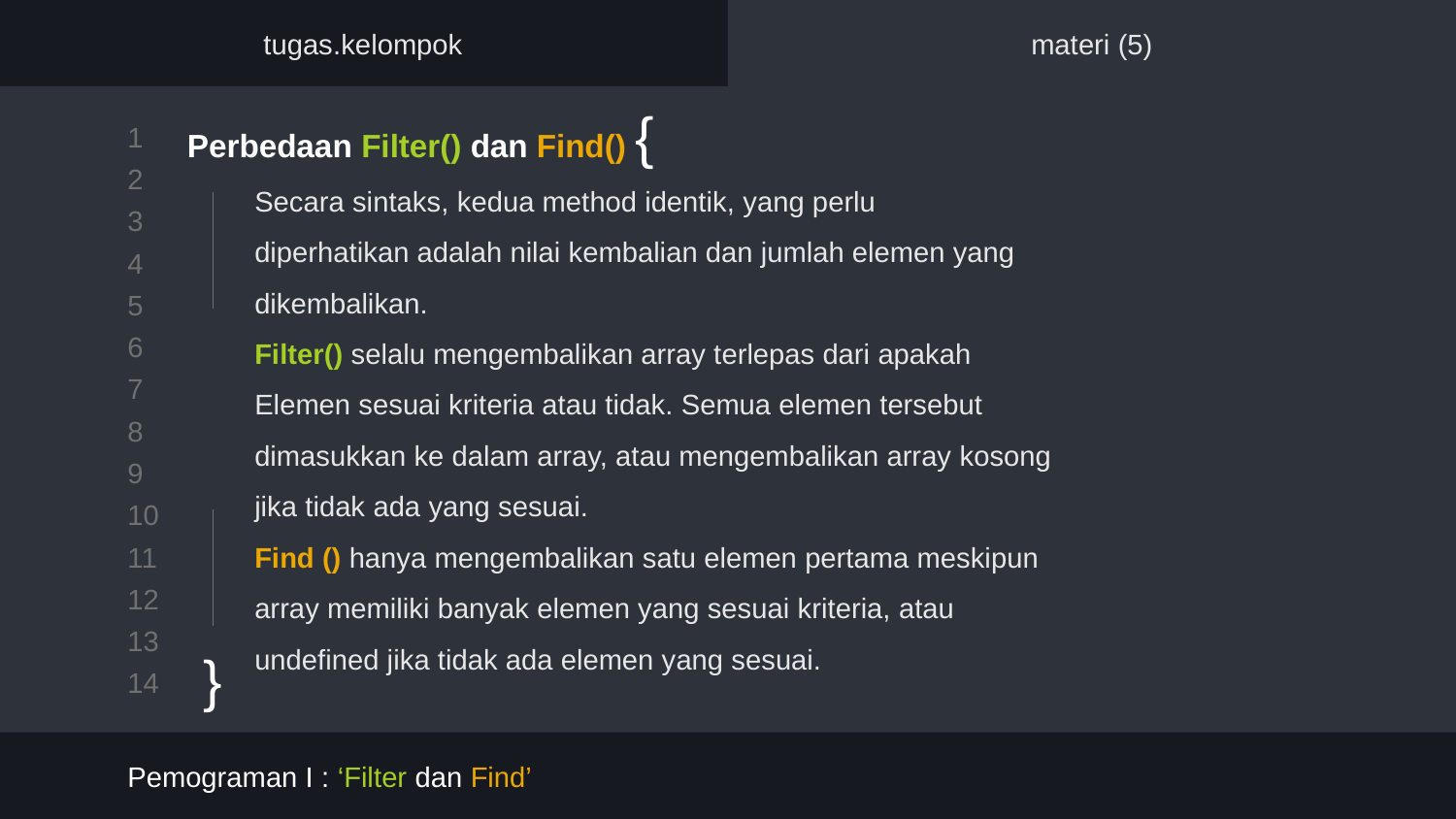

tugas.kelompok
materi (5)
# Perbedaan Filter() dan Find() {
Secara sintaks, kedua method identik, yang perlu
diperhatikan adalah nilai kembalian dan jumlah elemen yang
dikembalikan.
Filter() selalu mengembalikan array terlepas dari apakah
Elemen sesuai kriteria atau tidak. Semua elemen tersebut
dimasukkan ke dalam array, atau mengembalikan array kosong
jika tidak ada yang sesuai.
Find () hanya mengembalikan satu elemen pertama meskipun
array memiliki banyak elemen yang sesuai kriteria, atau
undefined jika tidak ada elemen yang sesuai.
}
Pemograman I : ‘Filter dan Find’